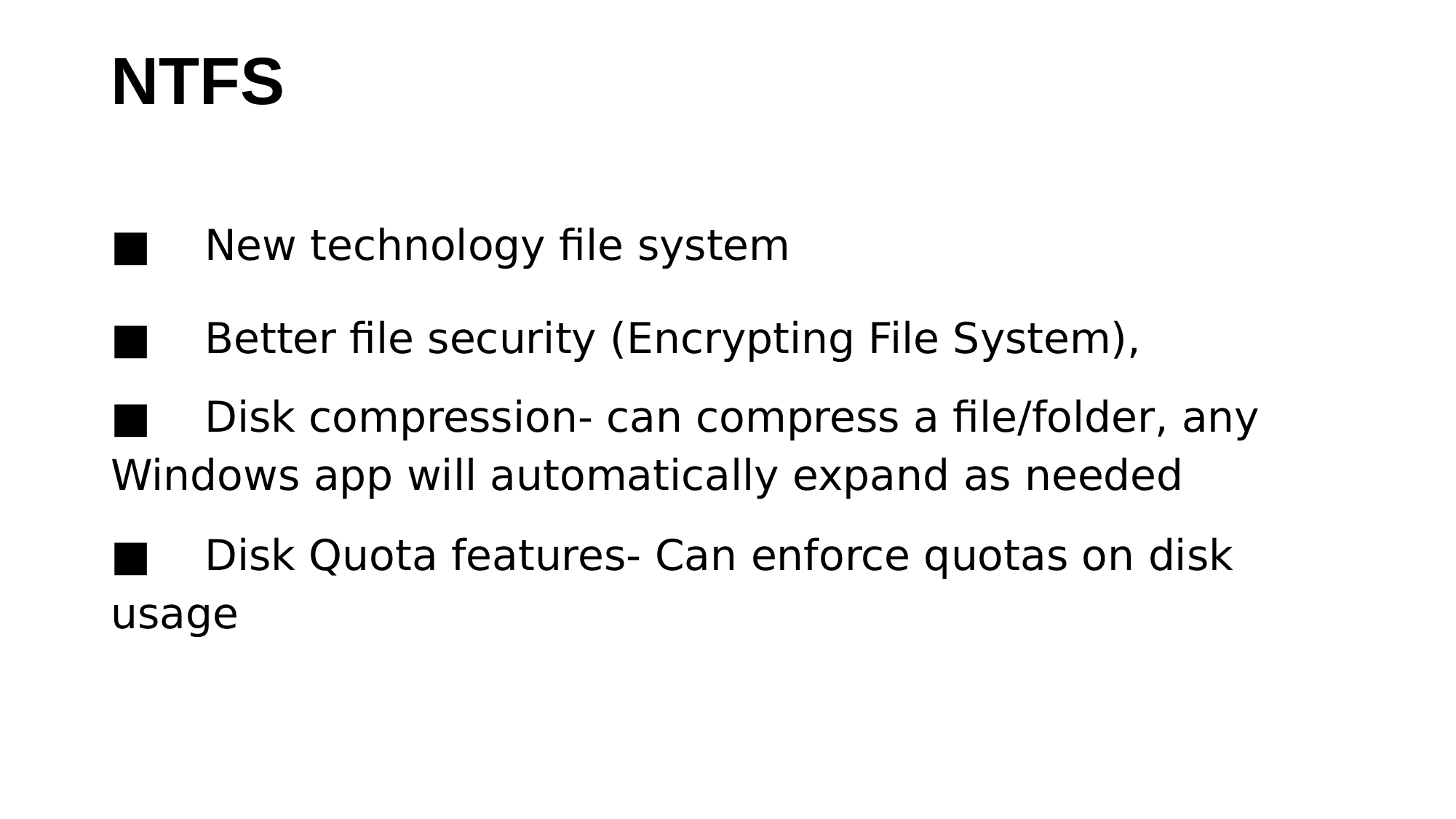

# NTFS
■    New technology file system
■    Better file security (Encrypting File System),
■    Disk compression- can compress a file/folder, any Windows app will automatically expand as needed
■    Disk Quota features- Can enforce quotas on disk usage